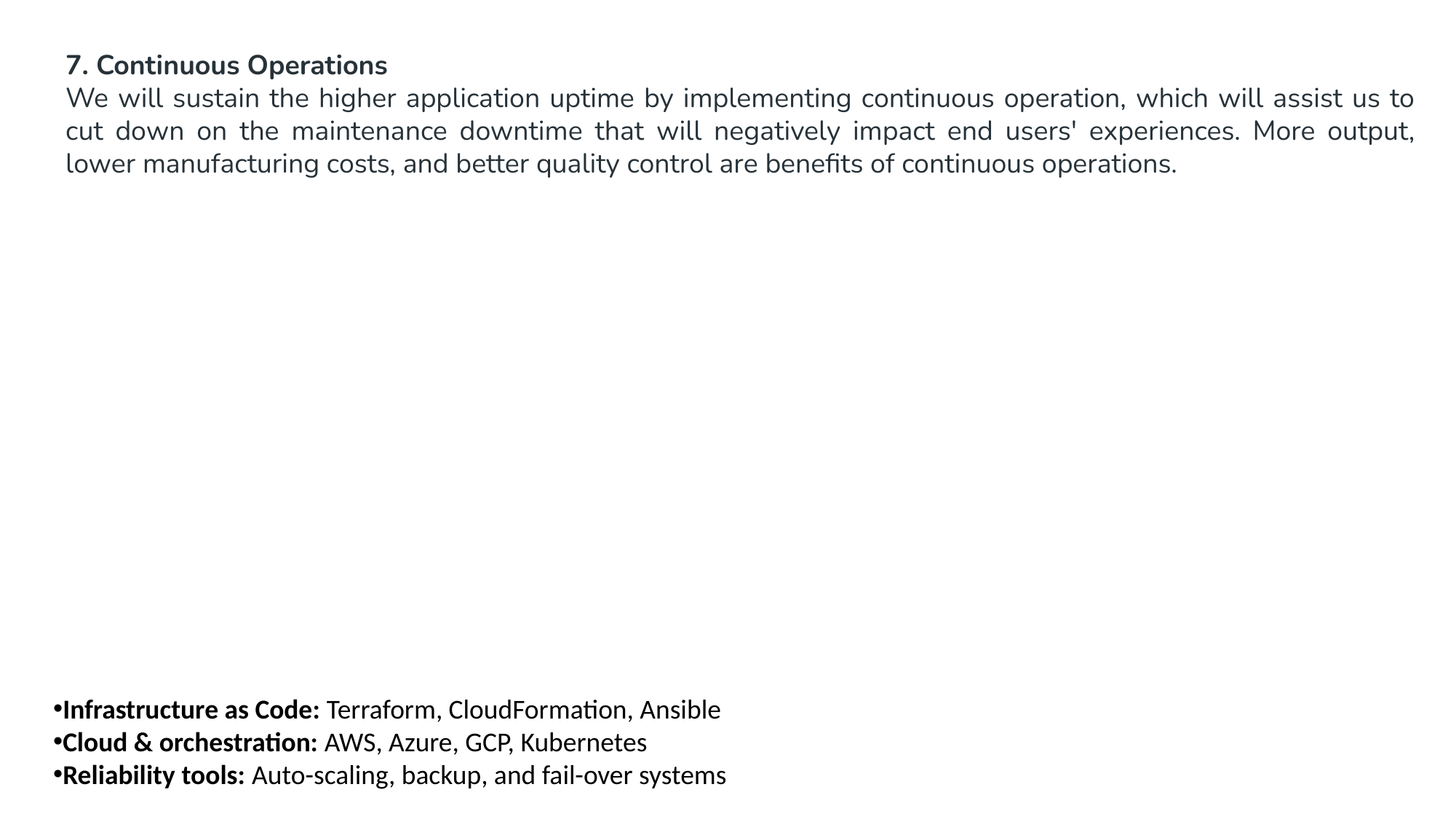

7. Continuous Operations
We will sustain the higher application uptime by implementing continuous operation, which will assist us to cut down on the maintenance downtime that will negatively impact end users' experiences. More output, lower manufacturing costs, and better quality control are benefits of continuous operations.
Infrastructure as Code: Terraform, CloudFormation, Ansible
Cloud & orchestration: AWS, Azure, GCP, Kubernetes
Reliability tools: Auto-scaling, backup, and fail-over systems